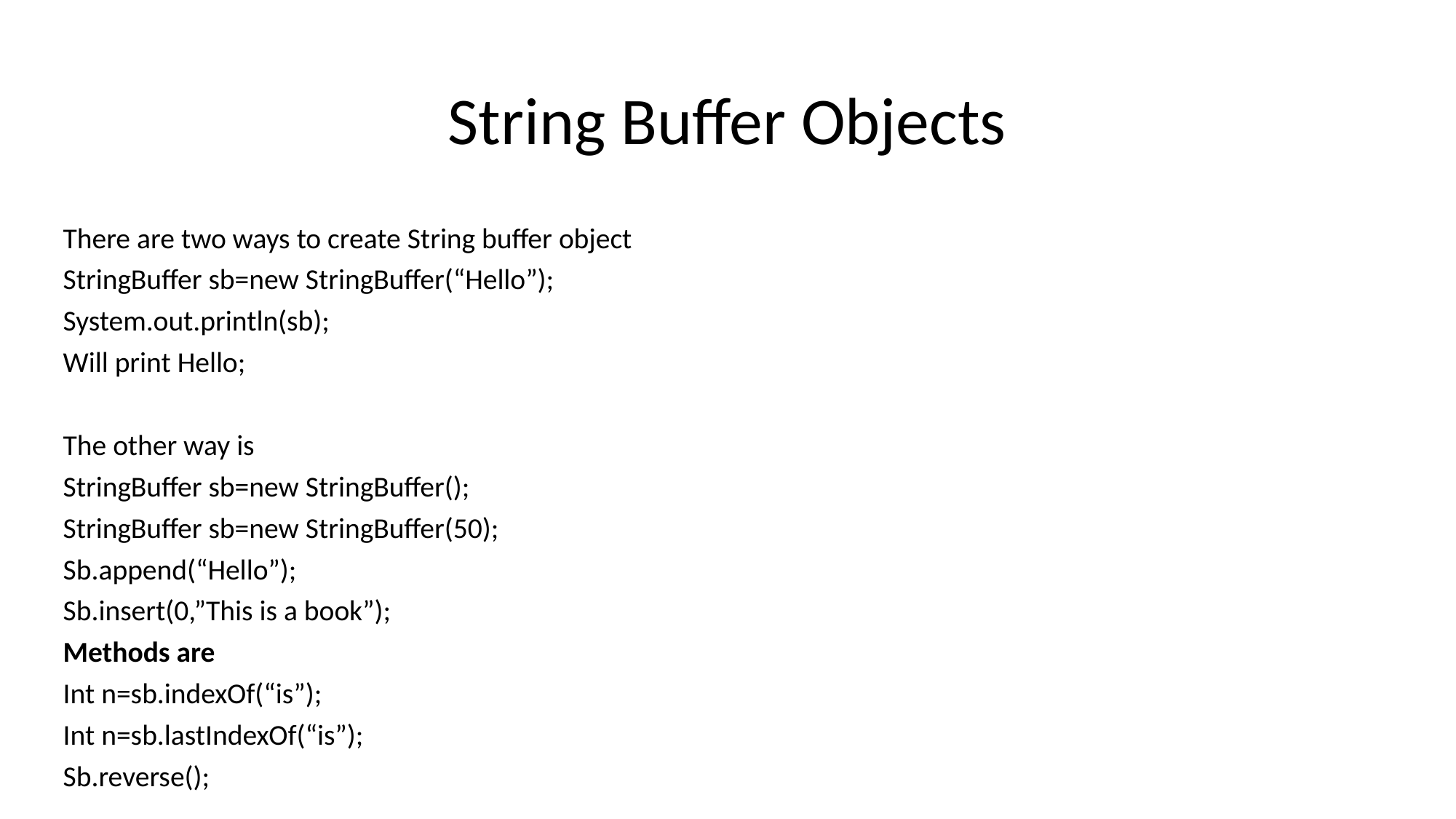

# String Buffer Objects
There are two ways to create String buffer object
StringBuffer sb=new StringBuffer(“Hello”);
System.out.println(sb);
Will print Hello;

The other way is
StringBuffer sb=new StringBuffer();
StringBuffer sb=new StringBuffer(50);
Sb.append(“Hello”);
Sb.insert(0,”This is a book”);
Methods are
Int n=sb.indexOf(“is”);
Int n=sb.lastIndexOf(“is”);
Sb.reverse();